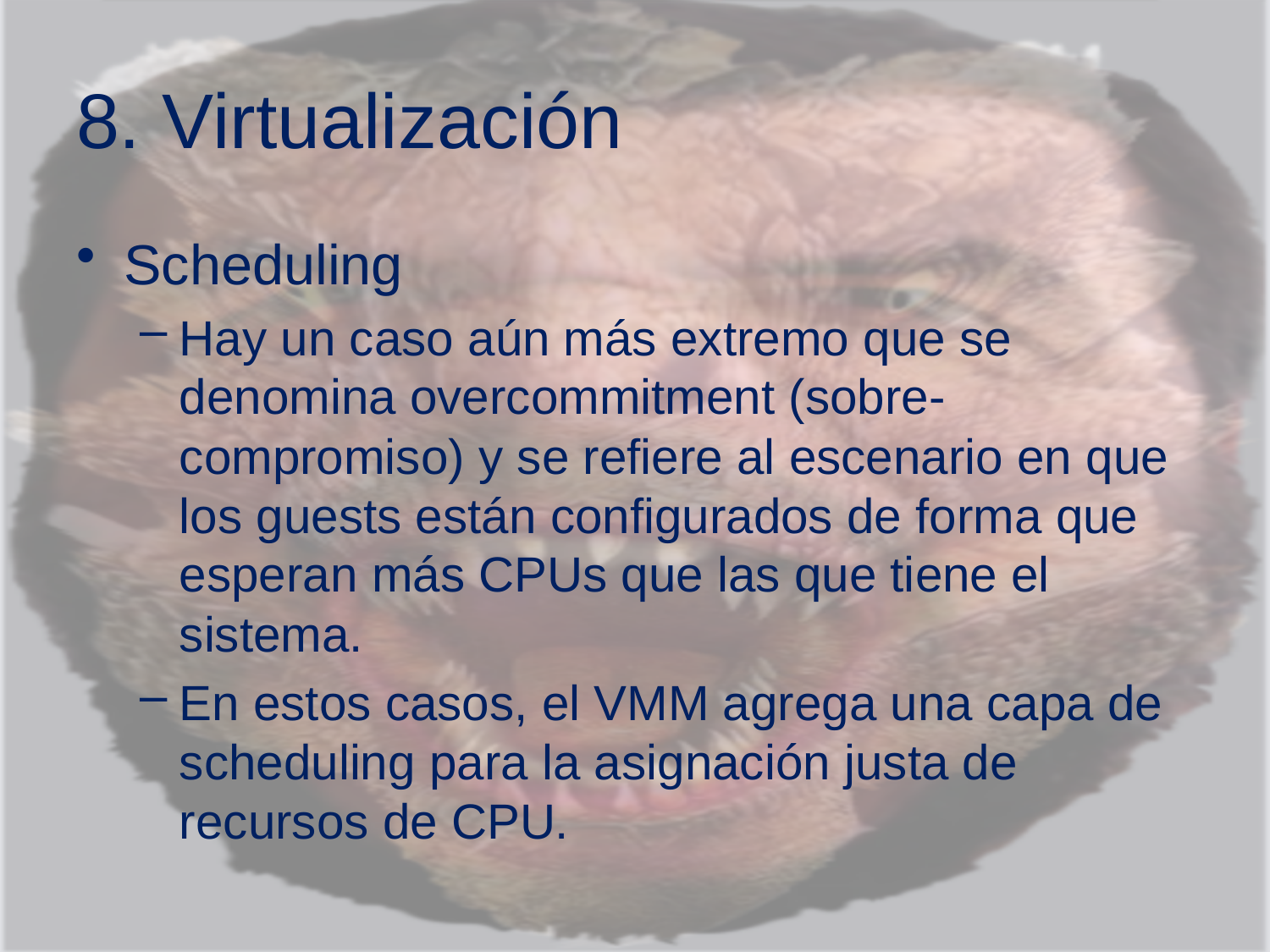

# 8. Virtualización
Scheduling
Hay un caso aún más extremo que se denomina overcommitment (sobre-compromiso) y se refiere al escenario en que los guests están configurados de forma que esperan más CPUs que las que tiene el sistema.
En estos casos, el VMM agrega una capa de scheduling para la asignación justa de recursos de CPU.